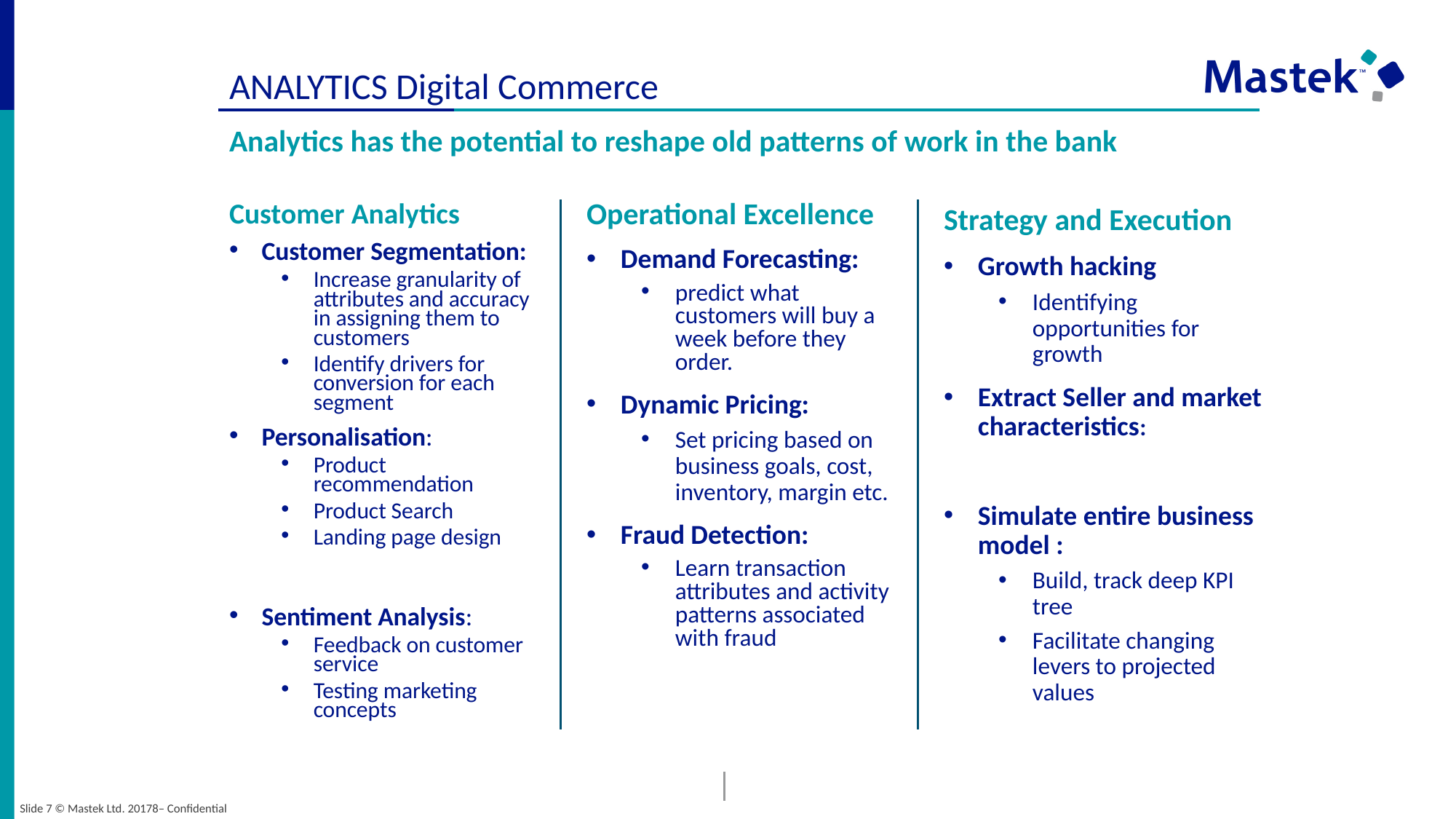

# ANALYTICS Digital Commerce
Analytics has the potential to reshape old patterns of work in the bank
Customer Analytics
Customer Segmentation:
Increase granularity of attributes and accuracy in assigning them to customers
Identify drivers for conversion for each segment
Personalisation:
Product recommendation
Product Search
Landing page design

Sentiment Analysis:
Feedback on customer service
Testing marketing concepts

Operational Excellence
Demand Forecasting:
predict what customers will buy a week before they order.
Dynamic Pricing:
Set pricing based on business goals, cost, inventory, margin etc.
Fraud Detection:
Learn transaction attributes and activity patterns associated with fraud
Strategy and Execution
Growth hacking
Identifying opportunities for growth
Extract Seller and market characteristics:

Simulate entire business model :
Build, track deep KPI tree
Facilitate changing levers to projected values

Slide 7 © Mastek Ltd. 20178– Confidential